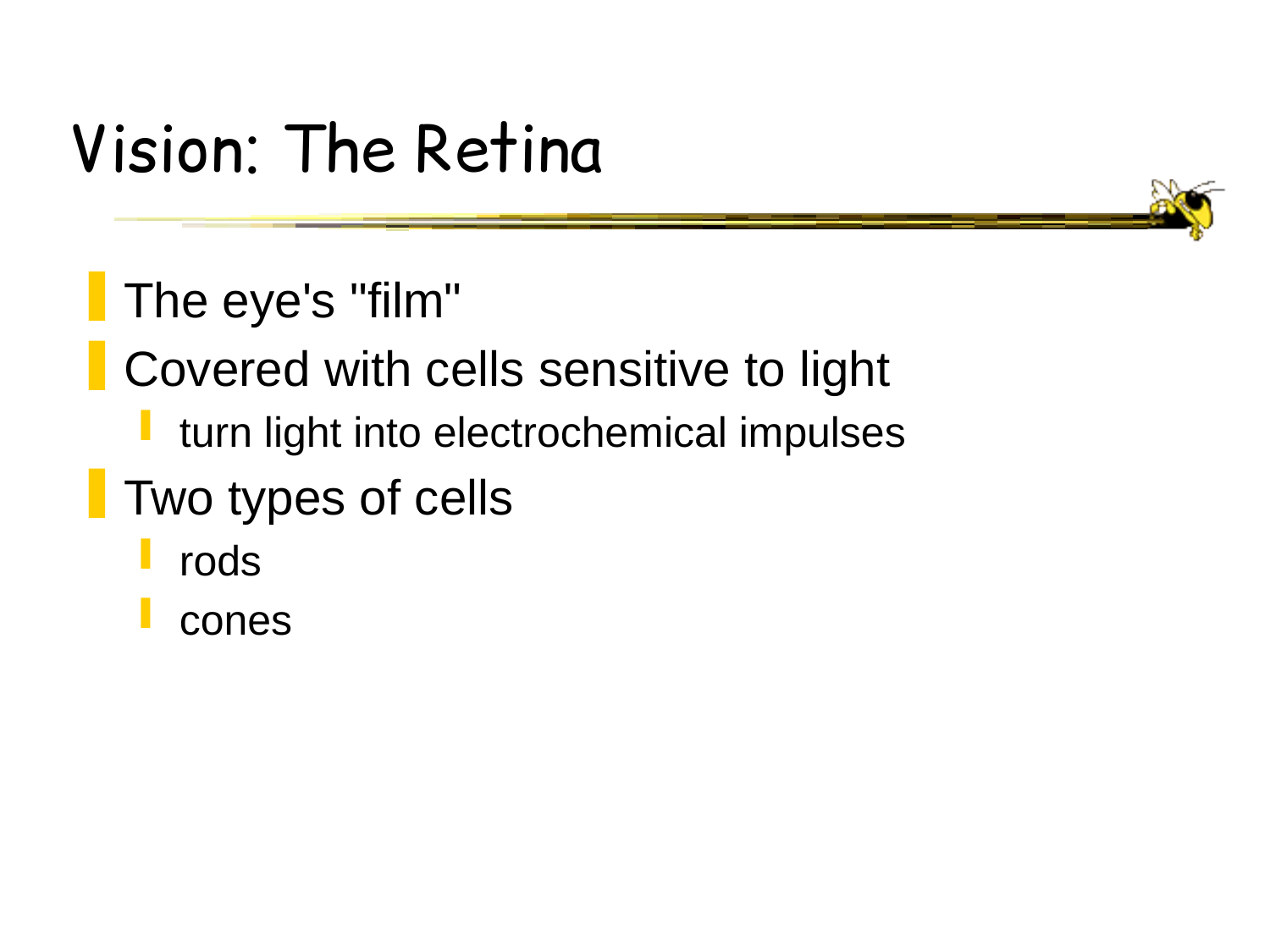

# Vision: The Retina
The eye's "film"
Covered with cells sensitive to light
turn light into electrochemical impulses
Two types of cells
rods
cones